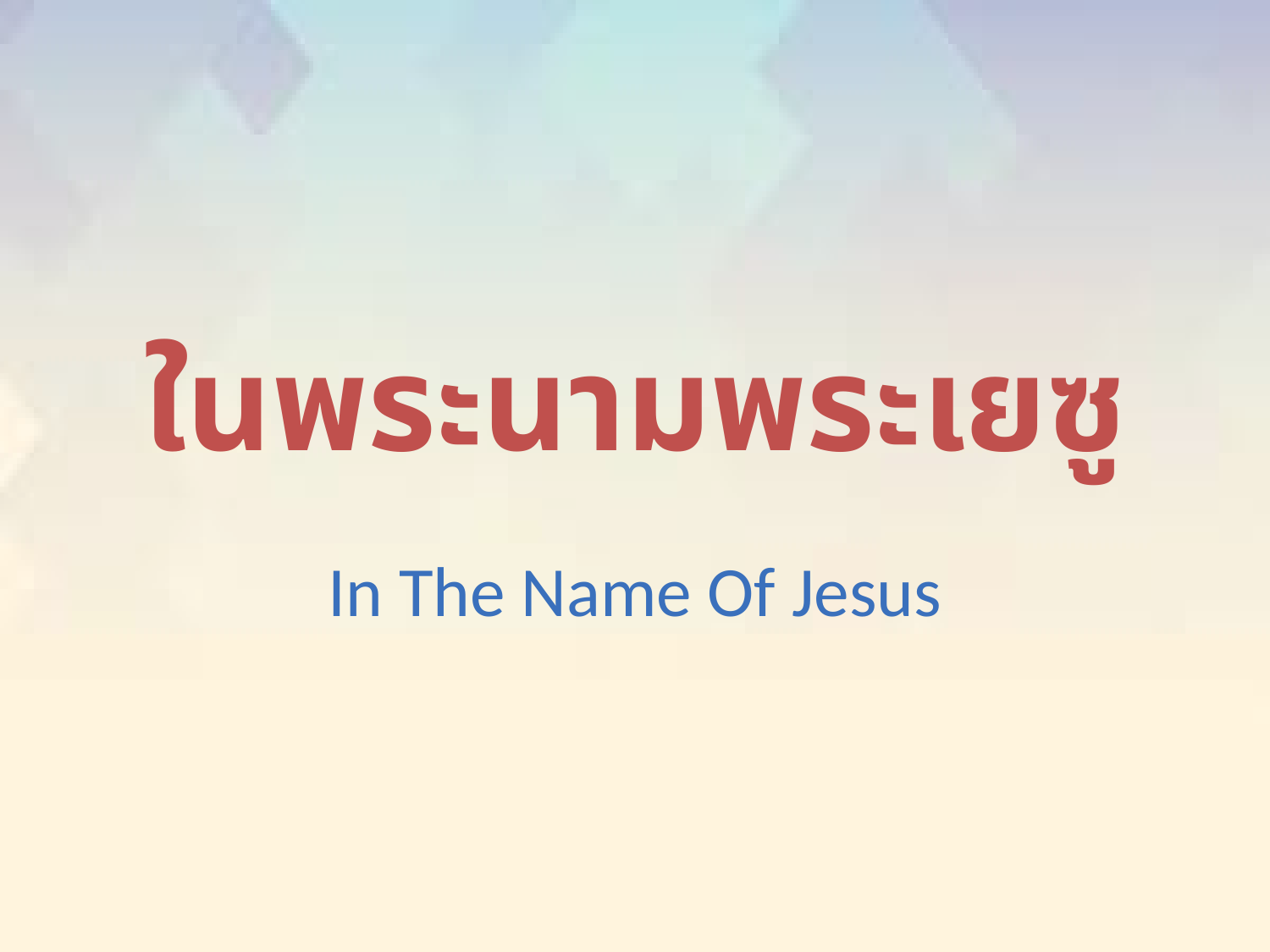

# ในพระนามพระเยซู
In The Name Of Jesus